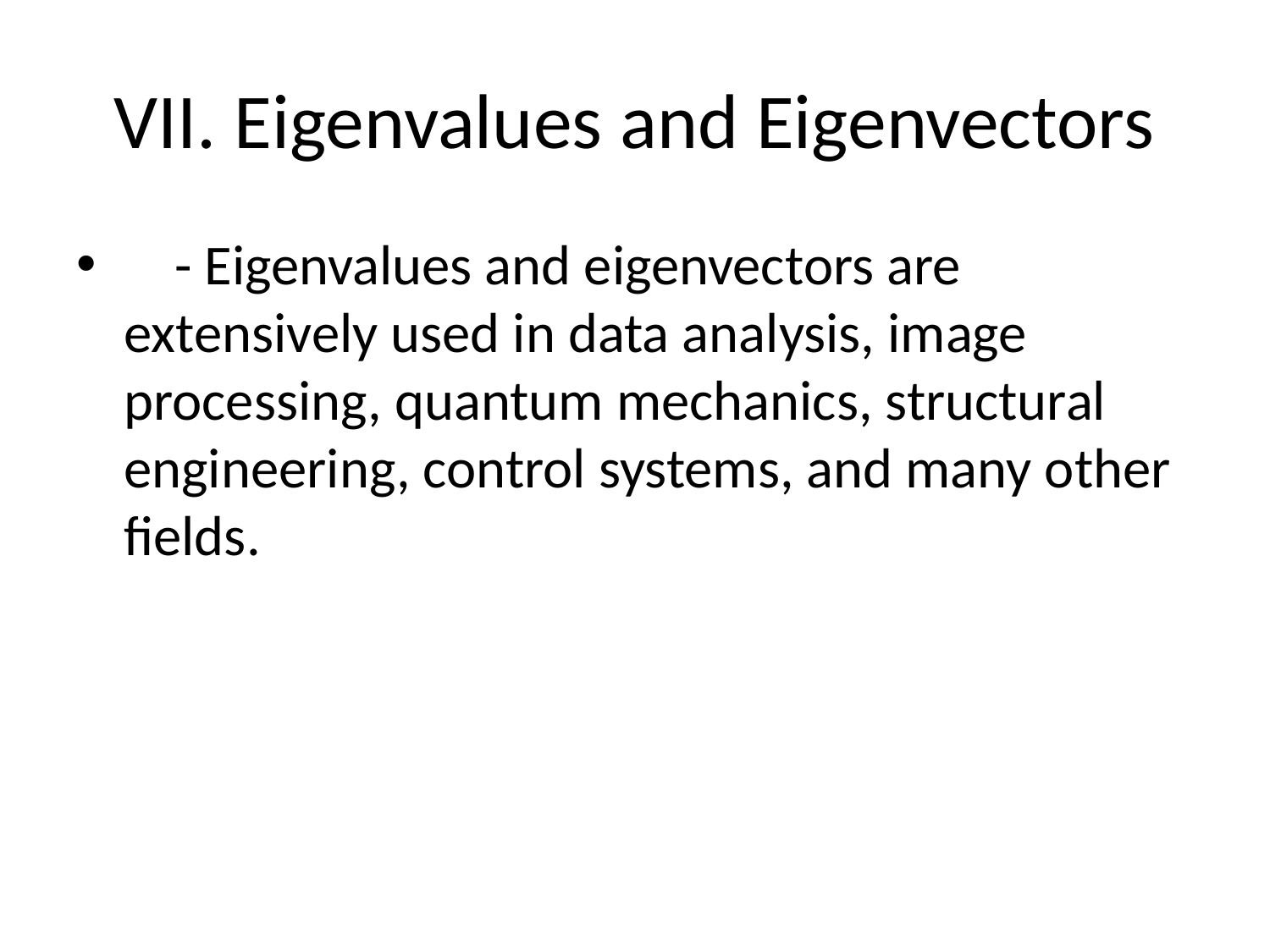

# VII. Eigenvalues and Eigenvectors
    - Eigenvalues and eigenvectors are extensively used in data analysis, image processing, quantum mechanics, structural engineering, control systems, and many other fields.